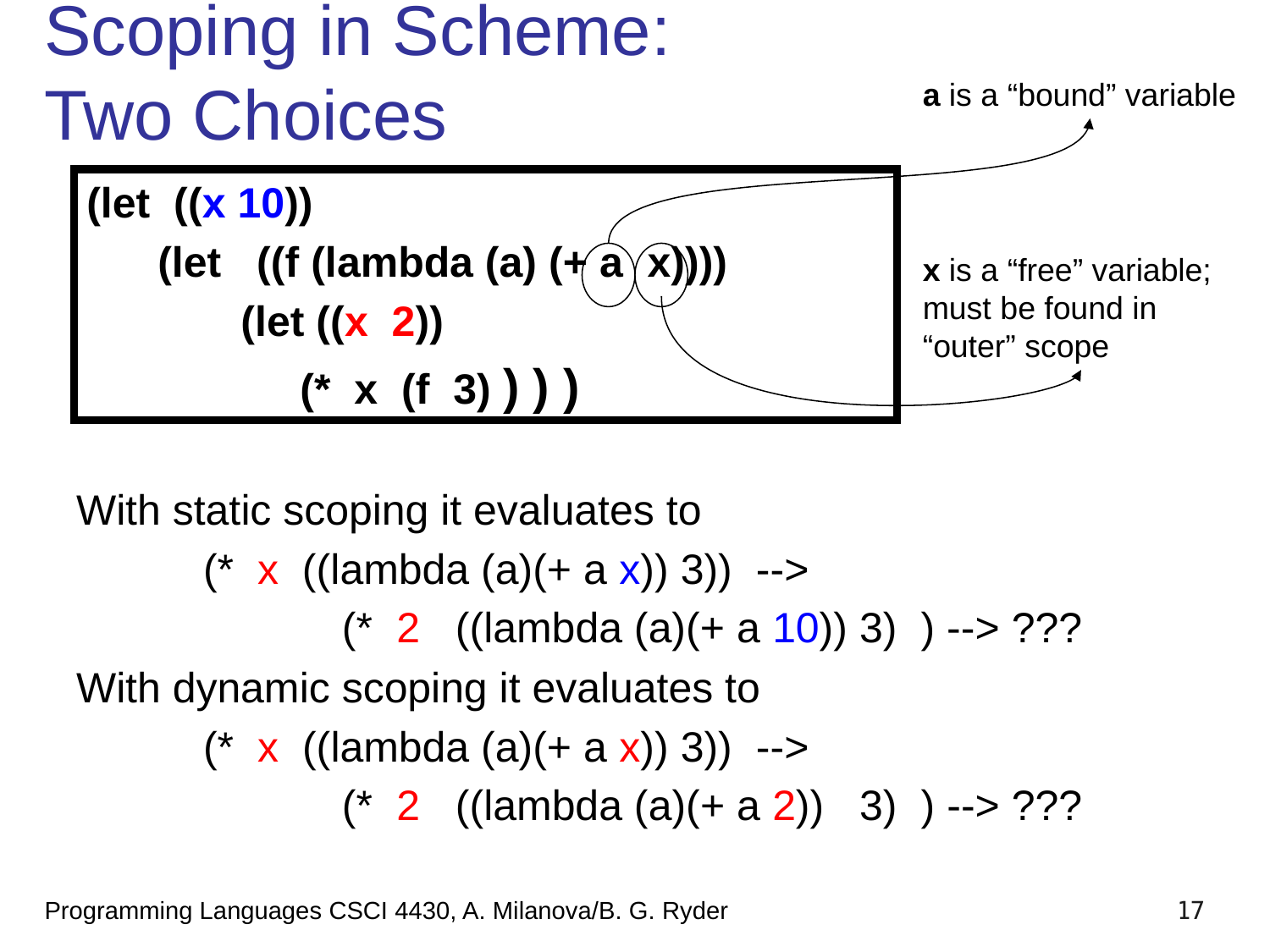

Scoping in Scheme:
Two Choices
a is a “bound” variable
(let  ((x 10))
      (let   ((f (lambda (a) (+ a  x))))
             (let ((x  2))
                  (*  x  (f  3) ) ) )

x is a “free” variable;
must be found in
“outer” scope
With static scoping it evaluates to
	(*  x  ((lambda (a)(+ a x)) 3))  -->
		 (*  2   ((lambda (a)(+ a 10)) 3)  ) --> ???
With dynamic scoping it evaluates to
	(*  x  ((lambda (a)(+ a x)) 3))  -->
		 (*  2   ((lambda (a)(+ a 2))   3)  ) --> ???
Programming Languages CSCI 4430, A. Milanova/B. G. Ryder
17